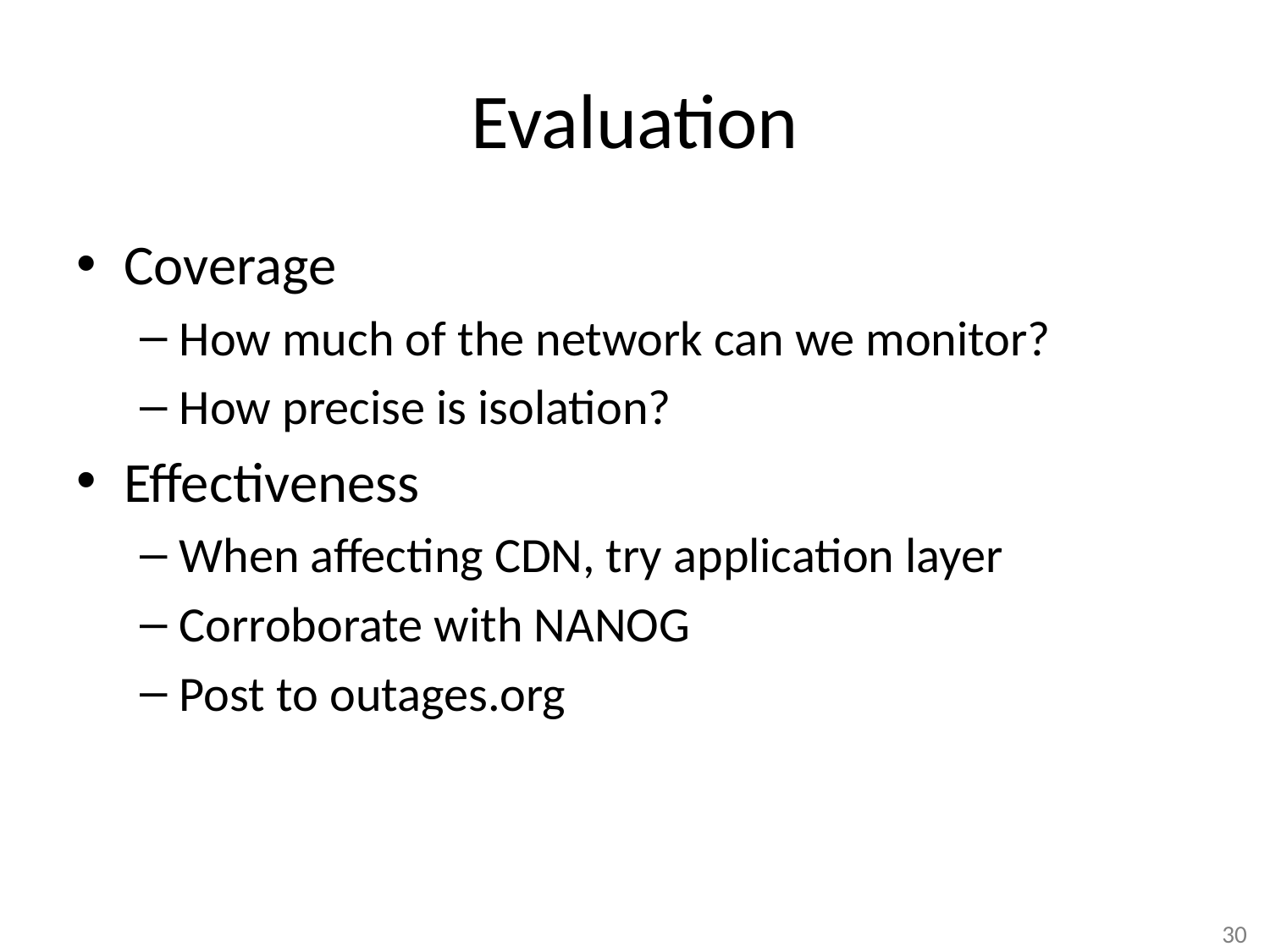

# Evaluation
Coverage
How much of the network can we monitor?
How precise is isolation?
Effectiveness
When affecting CDN, try application layer
Corroborate with NANOG
Post to outages.org